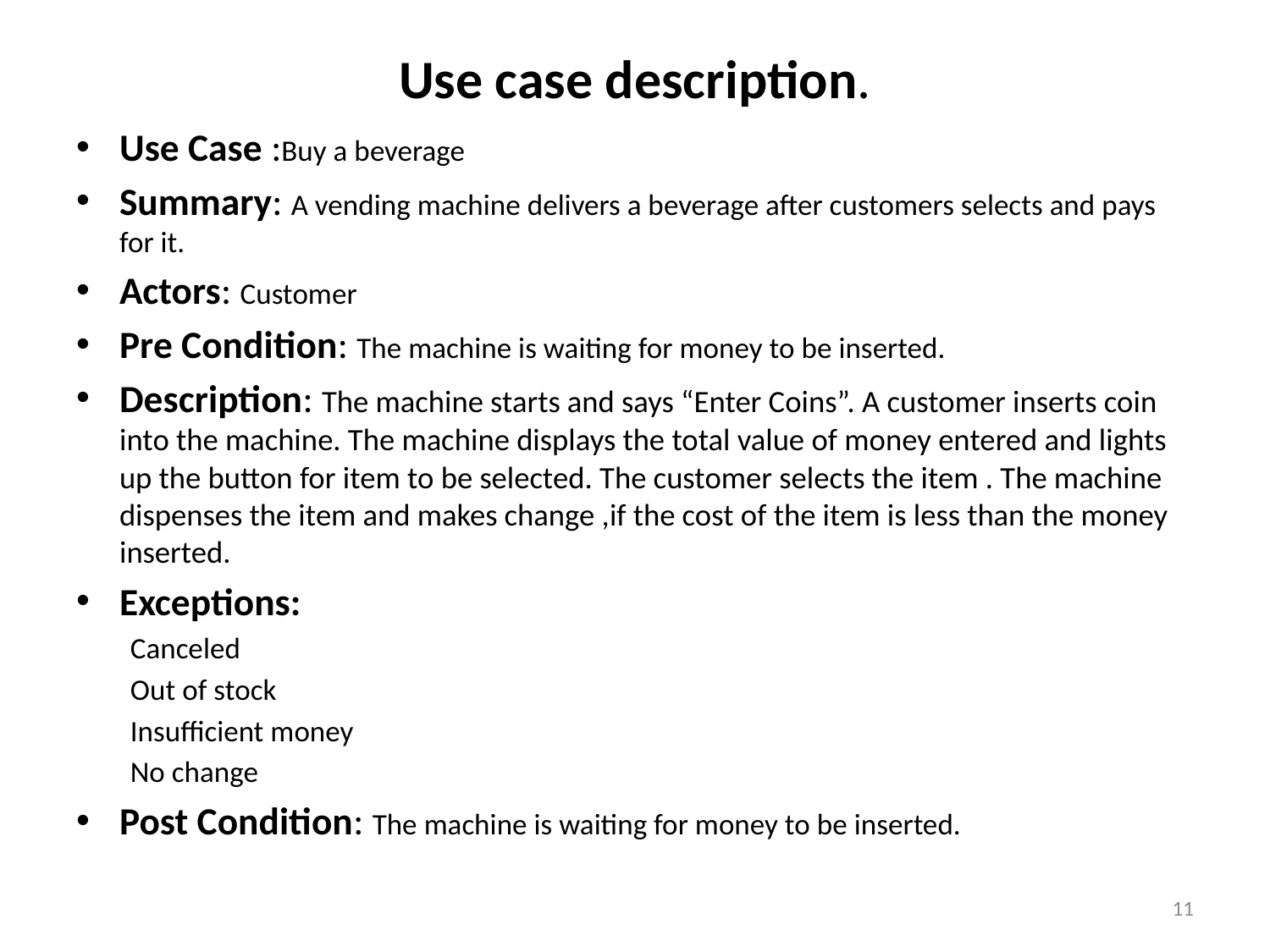

# Use case description.
Use Case :Buy a beverage
Summary: A vending machine delivers a beverage after customers selects and pays for it.
Actors: Customer
Pre Condition: The machine is waiting for money to be inserted.
Description: The machine starts and says “Enter Coins”. A customer inserts coin into the machine. The machine displays the total value of money entered and lights up the button for item to be selected. The customer selects the item . The machine dispenses the item and makes change ,if the cost of the item is less than the money inserted.
Exceptions:
        Canceled
        Out of stock
        Insufficient money
        No change
Post Condition: The machine is waiting for money to be inserted.

11